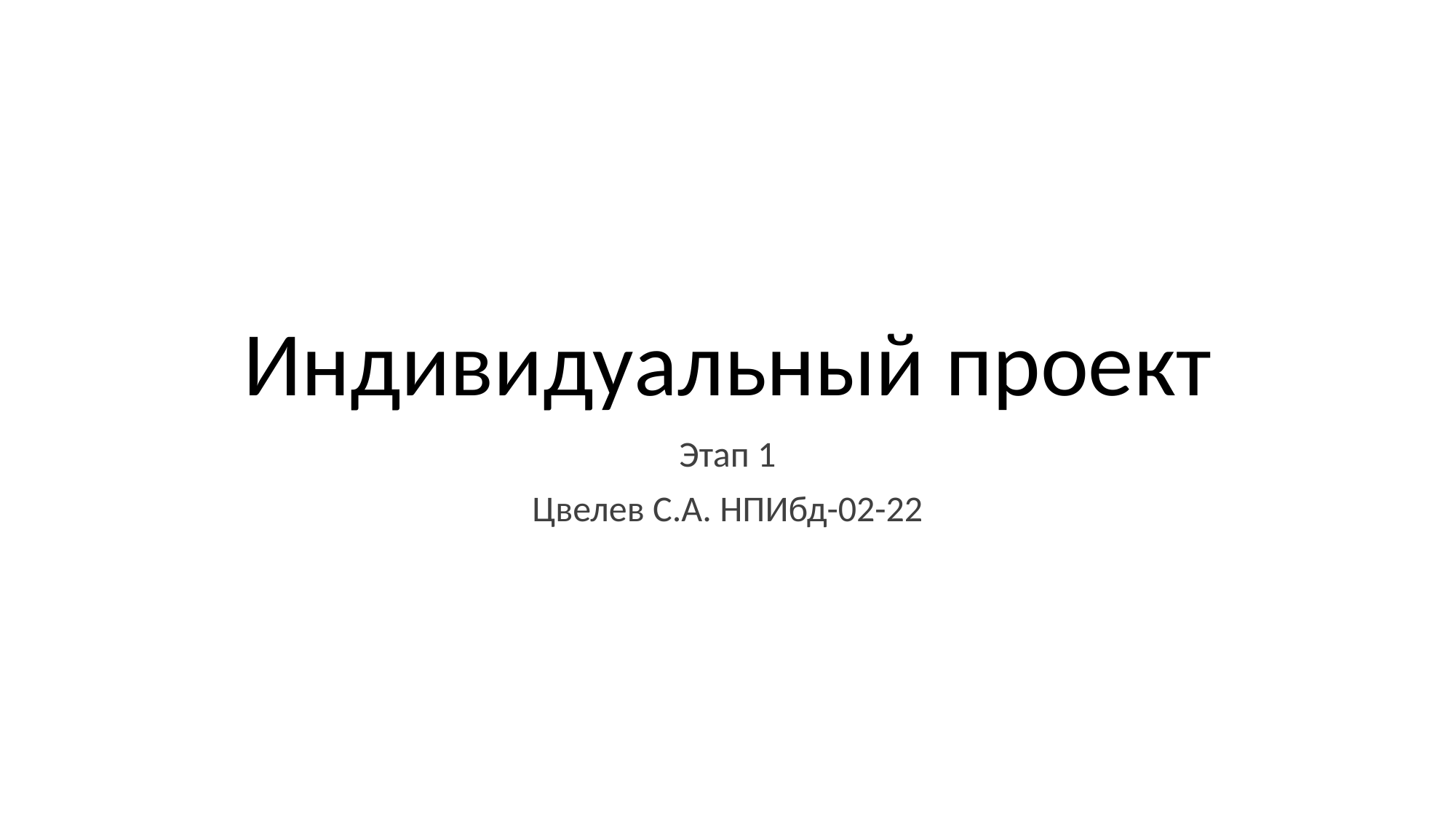

# Индивидуальный проект
Этап 1
Цвелев С.А. НПИбд-02-22